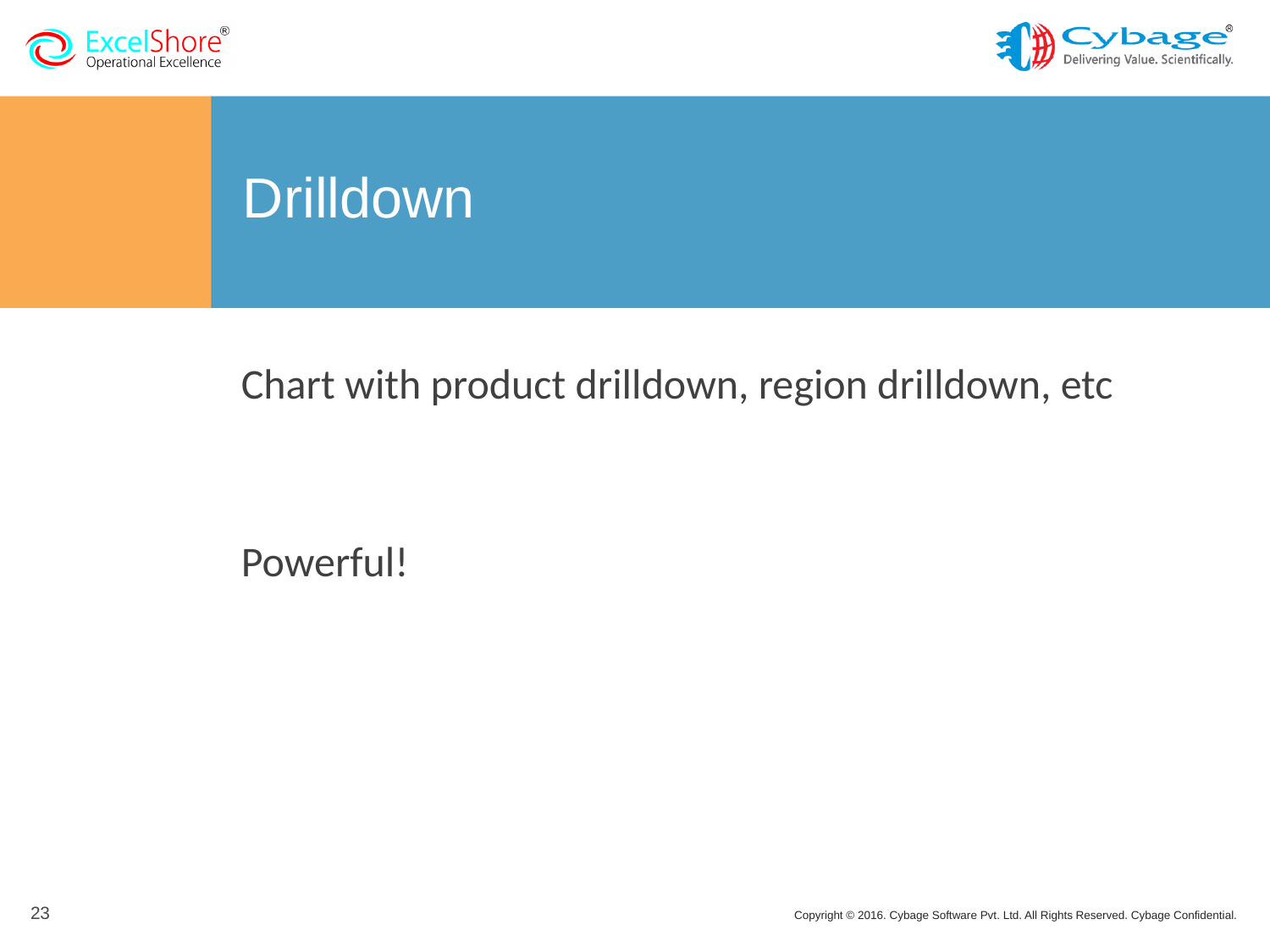

# Drilldown
Chart with product drilldown, region drilldown, etc

Powerful!
23